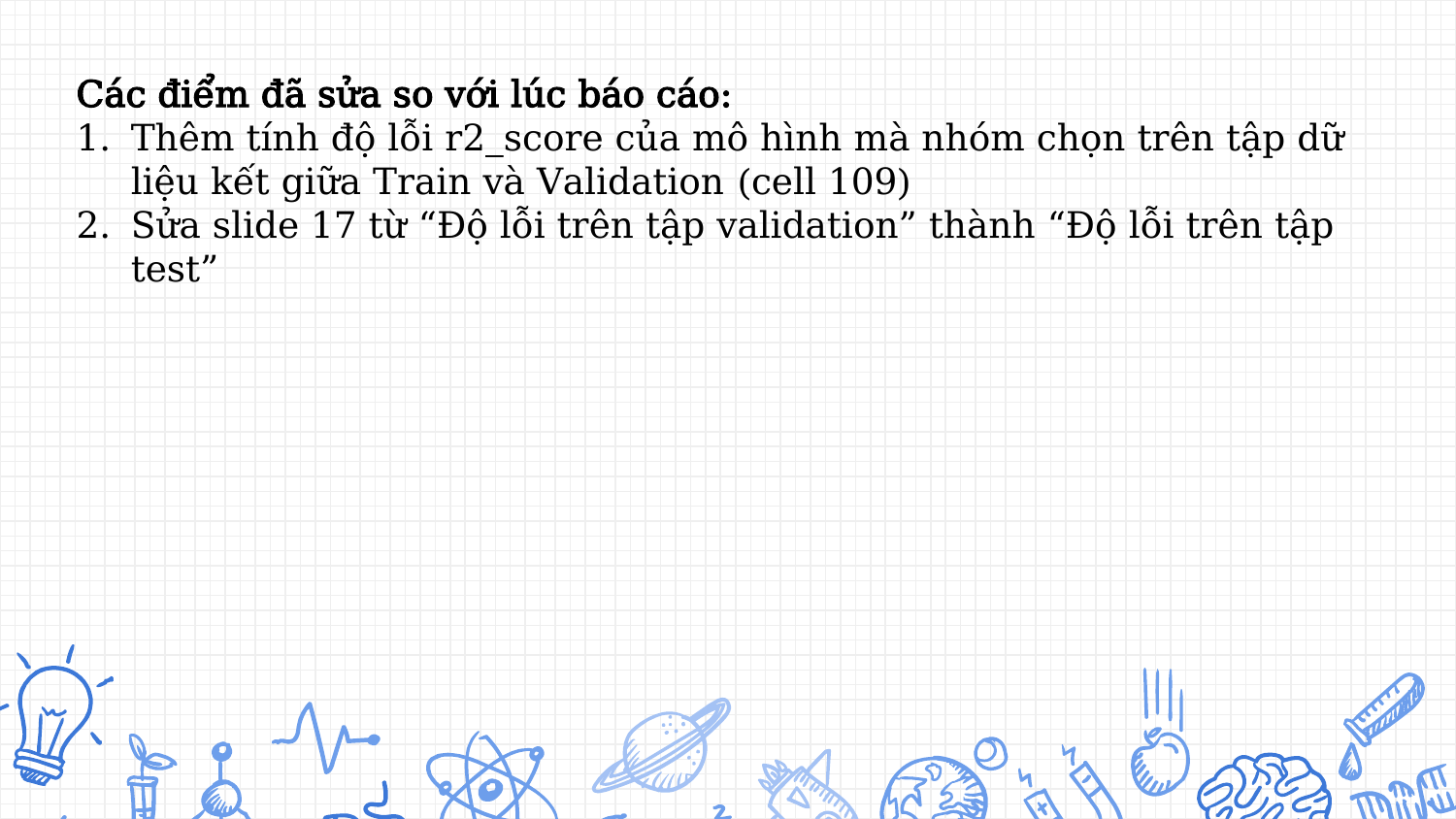

Các điểm đã sửa so với lúc báo cáo:
Thêm tính độ lỗi r2_score của mô hình mà nhóm chọn trên tập dữ liệu kết giữa Train và Validation (cell 109)
Sửa slide 17 từ “Độ lỗi trên tập validation” thành “Độ lỗi trên tập test”